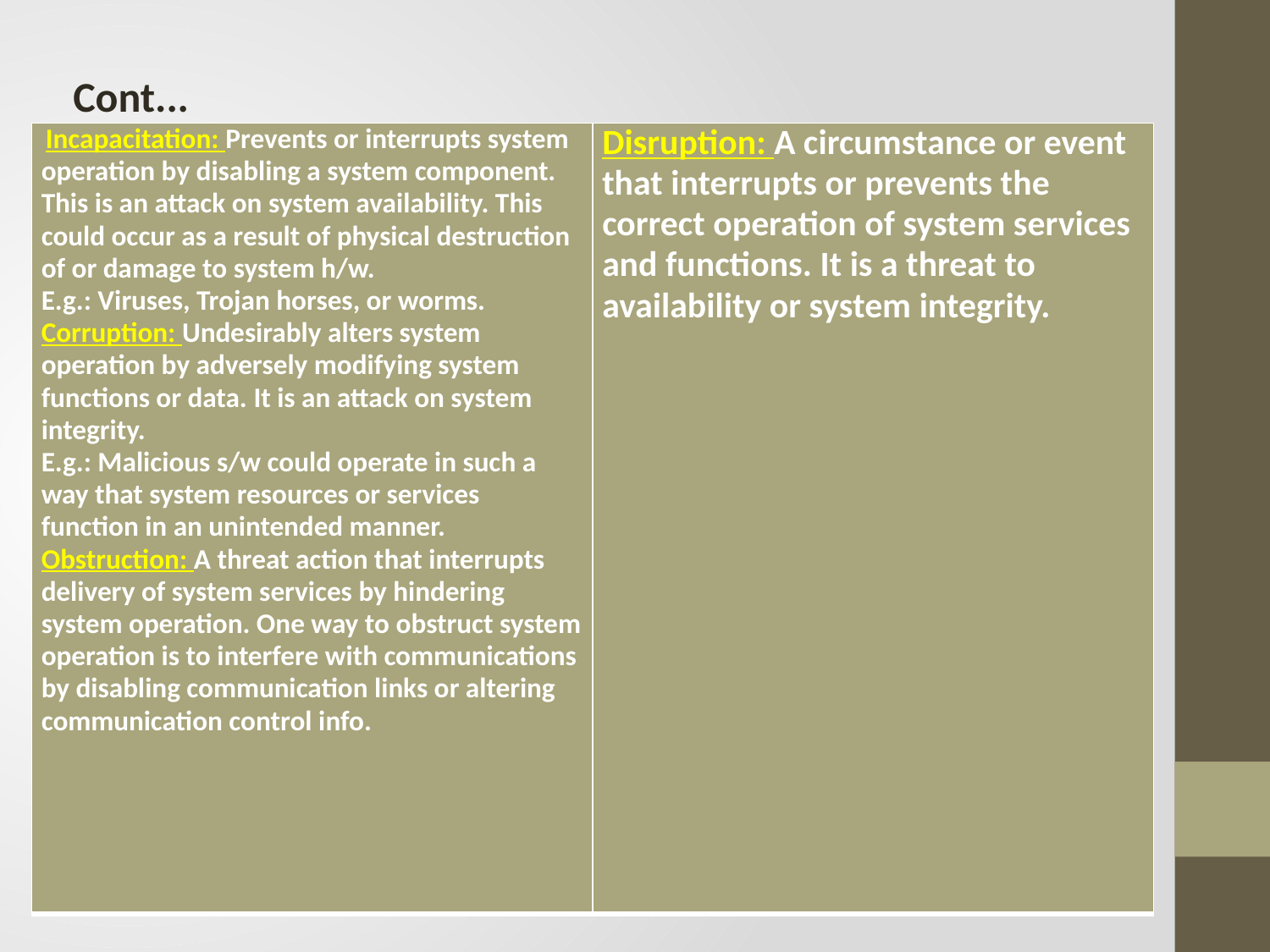

Cont...
| Incapacitation: Prevents or interrupts system operation by disabling a system component. This is an attack on system availability. This could occur as a result of physical destruction of or damage to system h/w. E.g.: Viruses, Trojan horses, or worms. Corruption: Undesirably alters system operation by adversely modifying system functions or data. It is an attack on system integrity. E.g.: Malicious s/w could operate in such a way that system resources or services function in an unintended manner. Obstruction: A threat action that interrupts delivery of system services by hindering system operation. One way to obstruct system operation is to interfere with communications by disabling communication links or altering communication control info. | Disruption: A circumstance or event that interrupts or prevents the correct operation of system services and functions. It is a threat to availability or system integrity. |
| --- | --- |